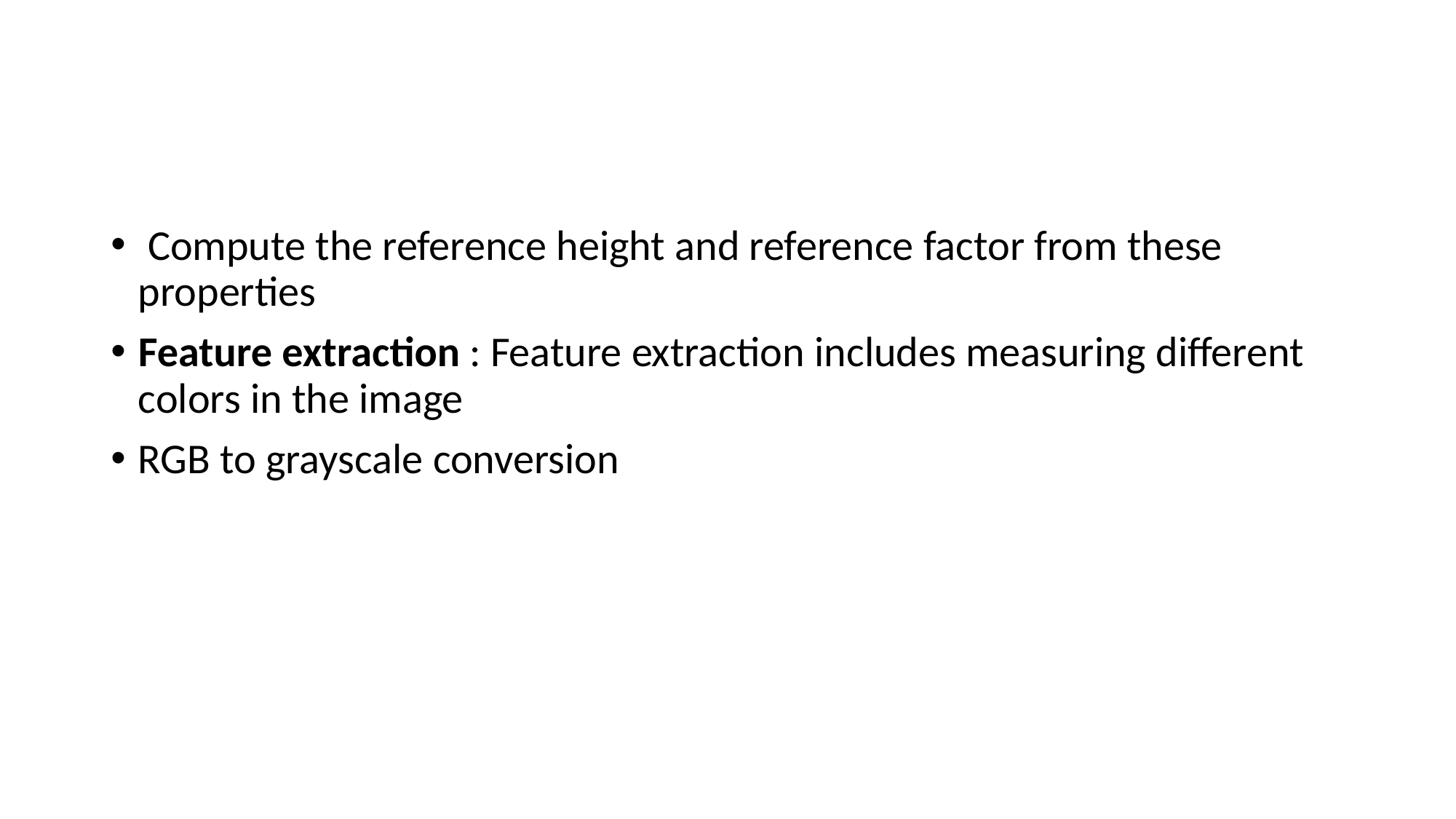

#
 Compute the reference height and reference factor from these properties
Feature extraction : Feature extraction includes measuring different colors in the image
RGB to grayscale conversion